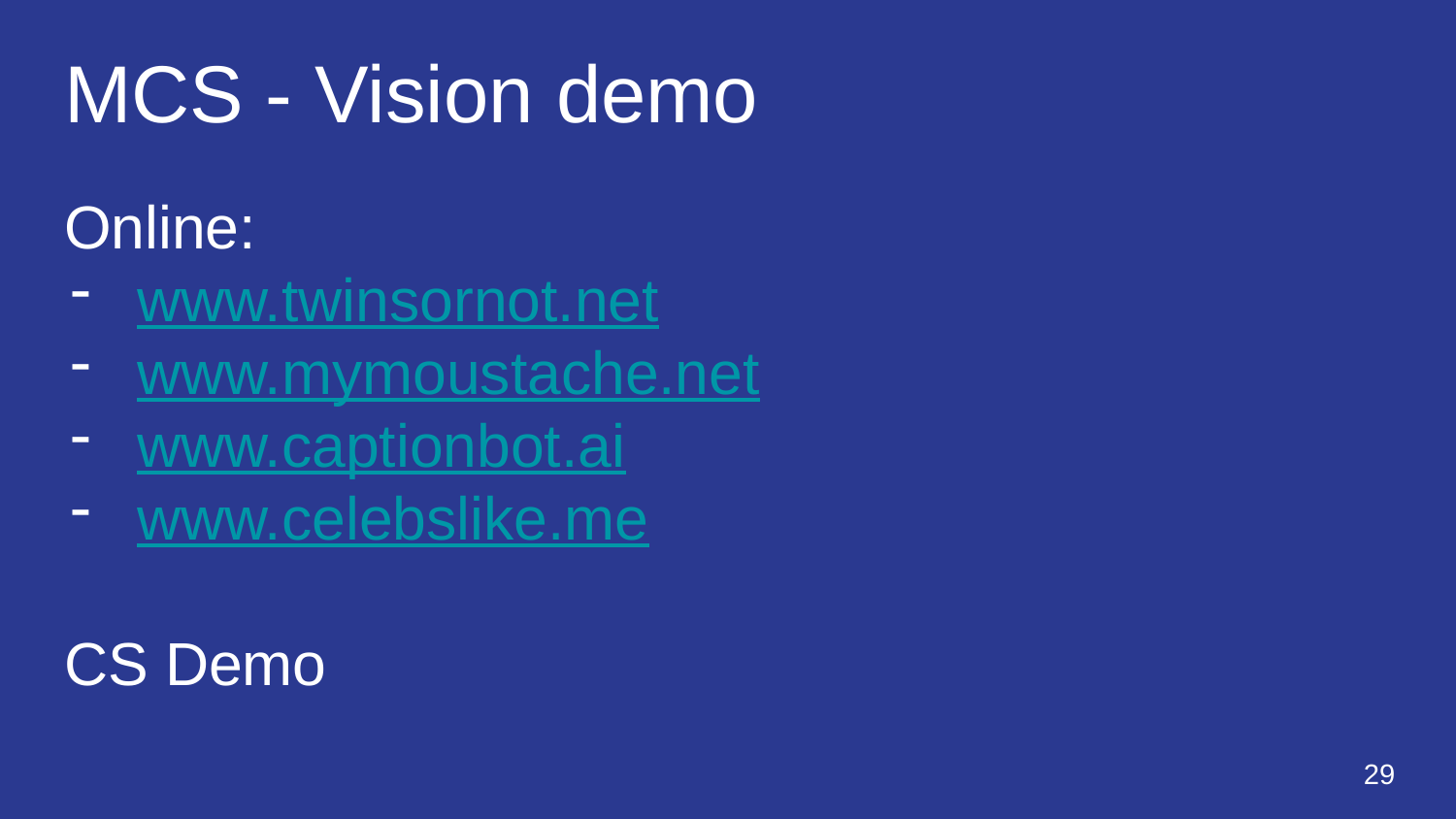

# MCS - Vision demo

Online:
www.twinsornot.net
www.mymoustache.net
www.captionbot.ai
www.celebslike.me

CS Demo
29